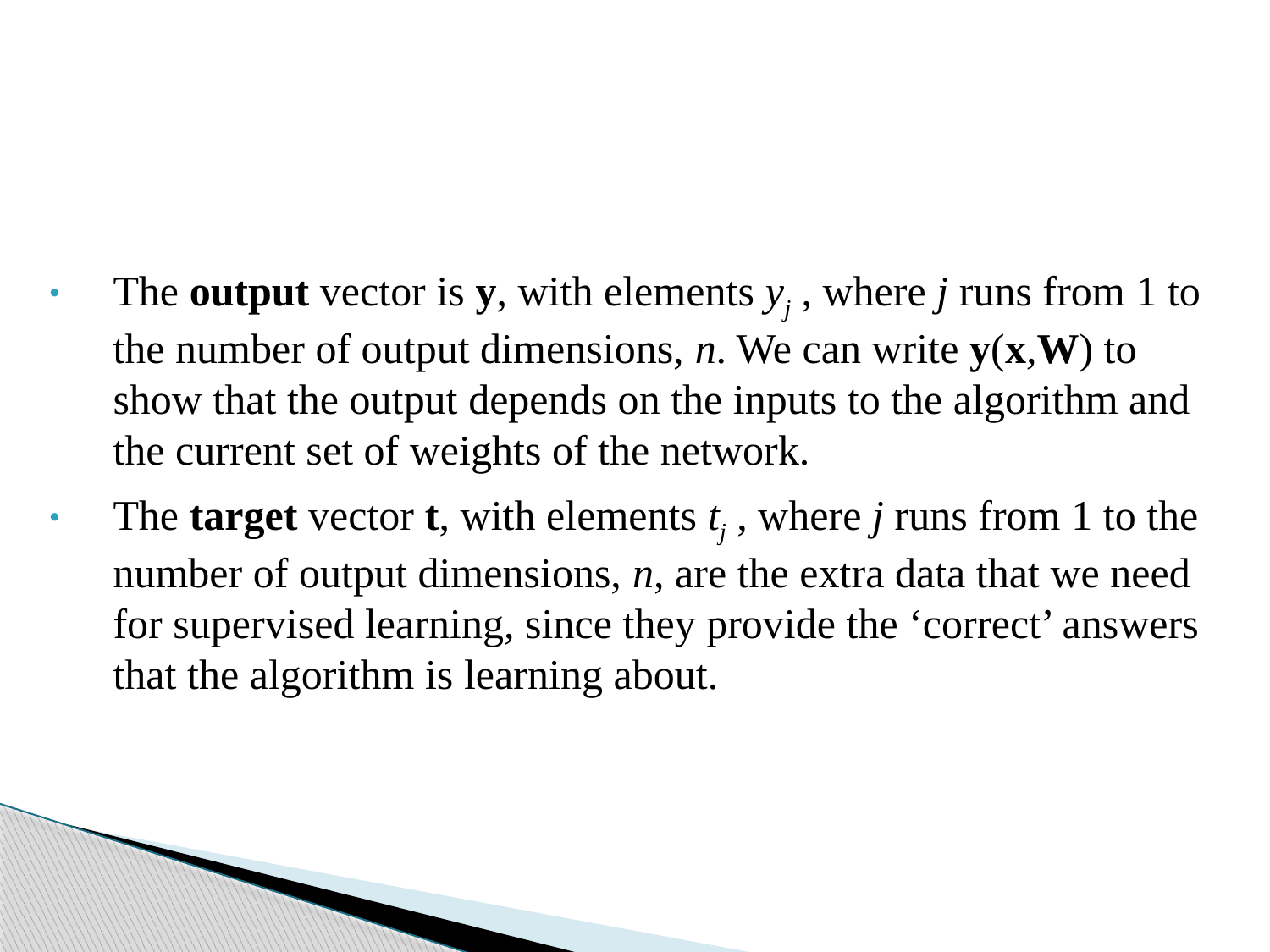

The output vector is y, with elements yj , where j runs from 1 to the number of output dimensions, n. We can write y(x,W) to show that the output depends on the inputs to the algorithm and the current set of weights of the network.
The target vector t, with elements tj , where j runs from 1 to the number of output dimensions, n, are the extra data that we need for supervised learning, since they provide the ‘correct’ answers that the algorithm is learning about.